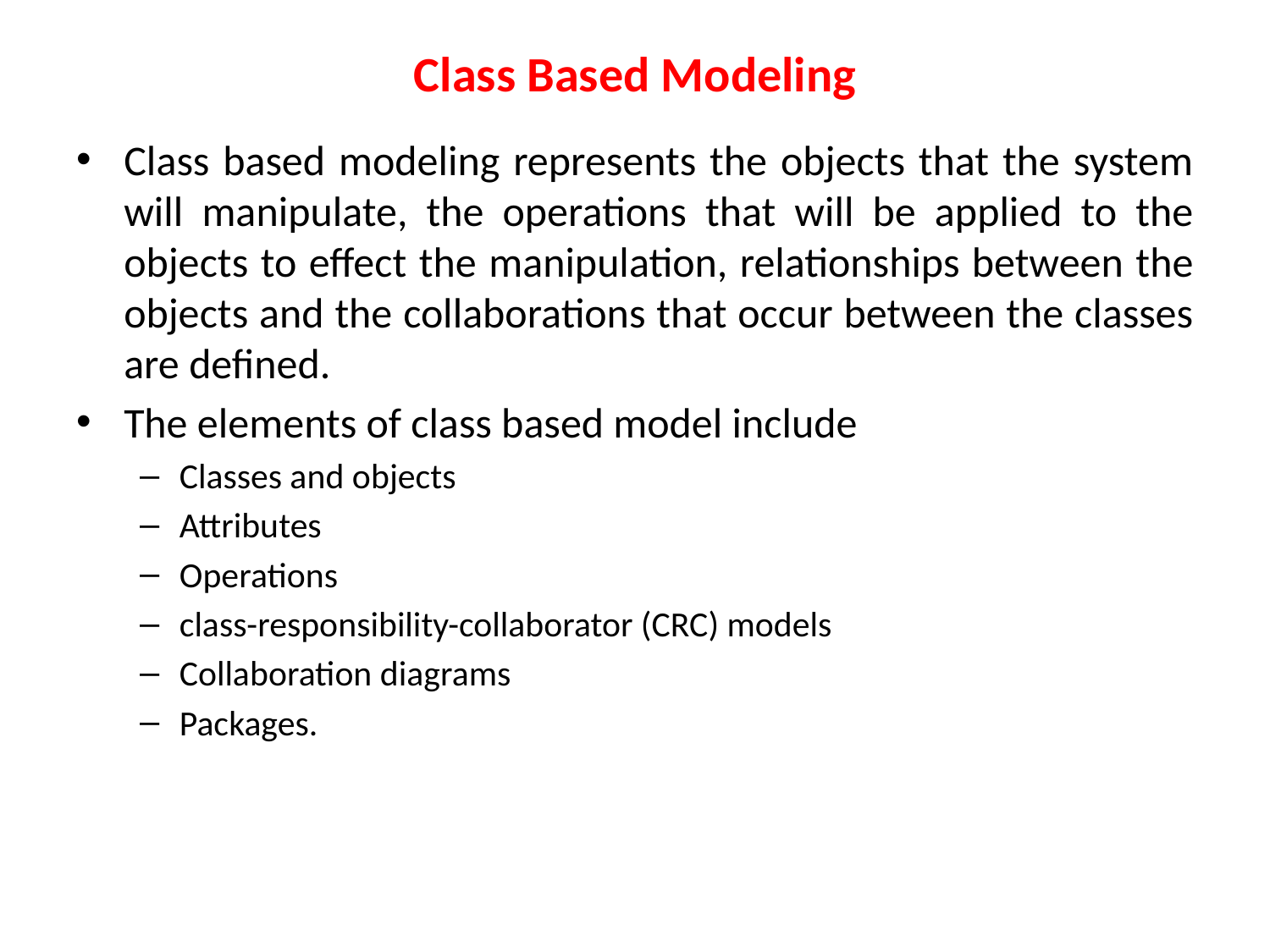

# Class Based Modeling
Class based modeling represents the objects that the system will manipulate, the operations that will be applied to the objects to effect the manipulation, relationships between the objects and the collaborations that occur between the classes are defined.
The elements of class based model include
Classes and objects
Attributes
Operations
class-responsibility-collaborator (CRC) models
Collaboration diagrams
Packages.